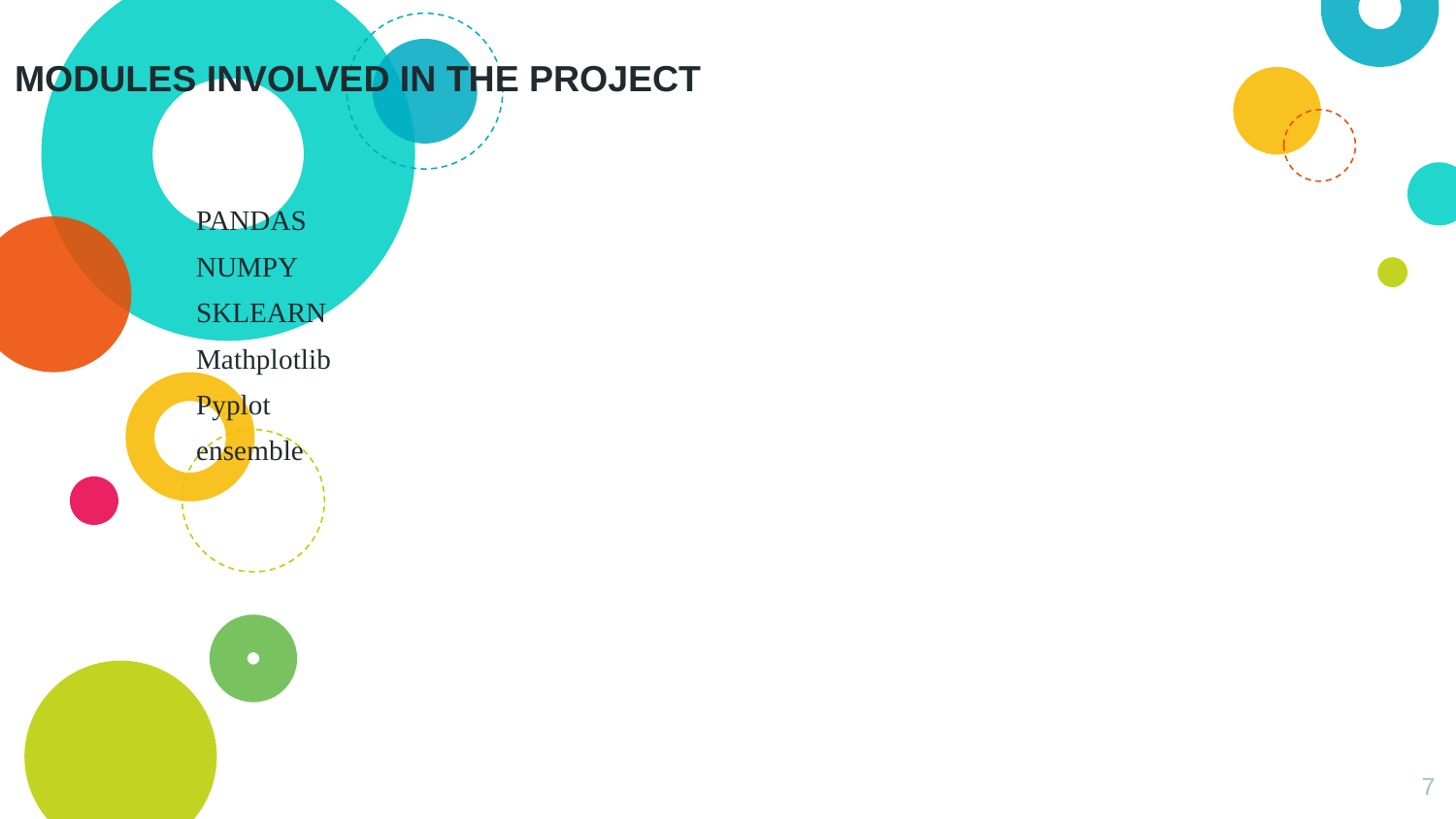

# MODULES INVOLVED IN THE PROJECT
PANDAS
NUMPY
SKLEARN
Mathplotlib
Pyplot
ensemble
7